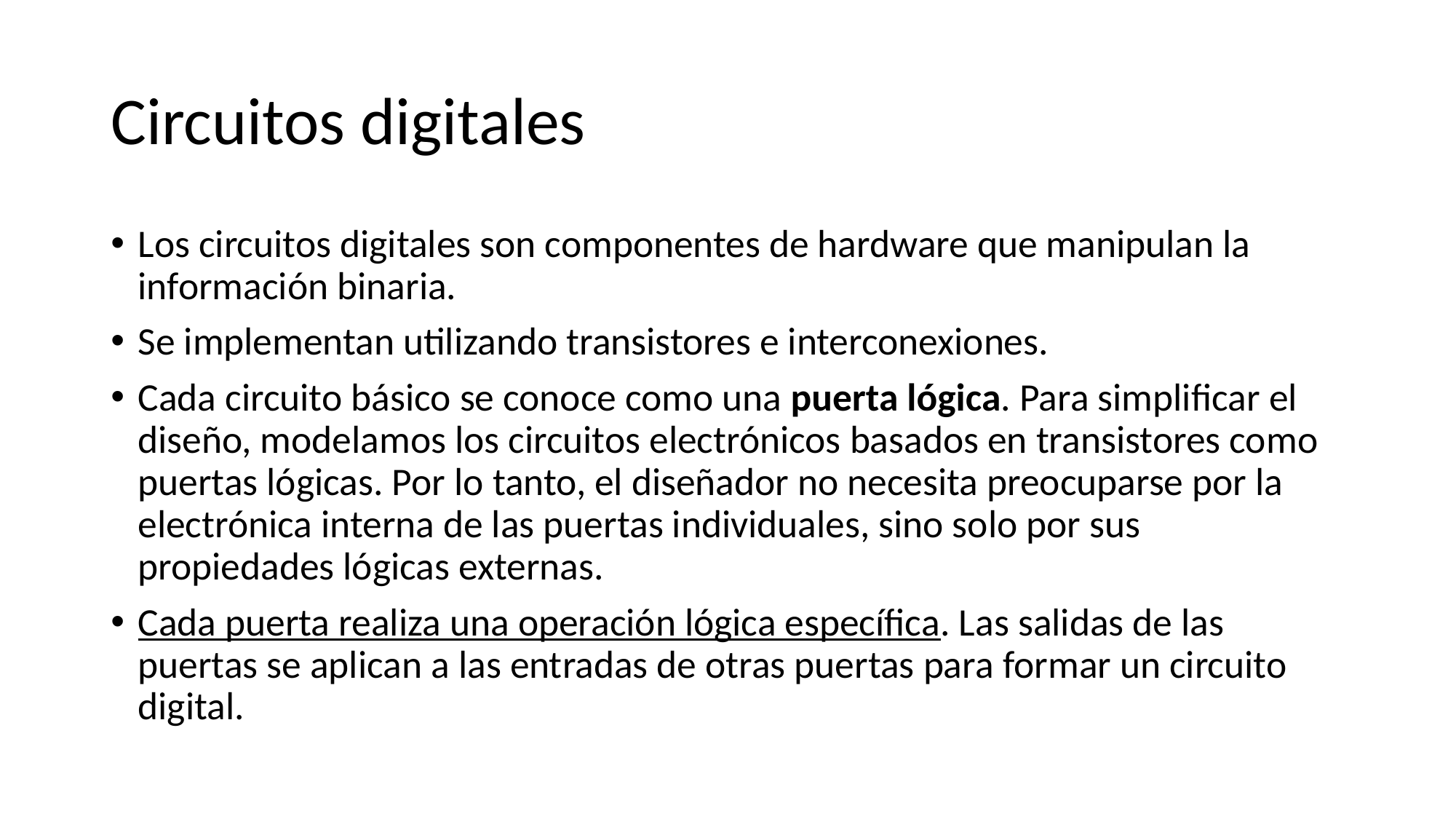

# Circuitos digitales
Los circuitos digitales son componentes de hardware que manipulan la información binaria.
Se implementan utilizando transistores e interconexiones.
Cada circuito básico se conoce como una puerta lógica. Para simplificar el diseño, modelamos los circuitos electrónicos basados en transistores como puertas lógicas. Por lo tanto, el diseñador no necesita preocuparse por la electrónica interna de las puertas individuales, sino solo por sus propiedades lógicas externas.
Cada puerta realiza una operación lógica específica. Las salidas de las puertas se aplican a las entradas de otras puertas para formar un circuito digital.